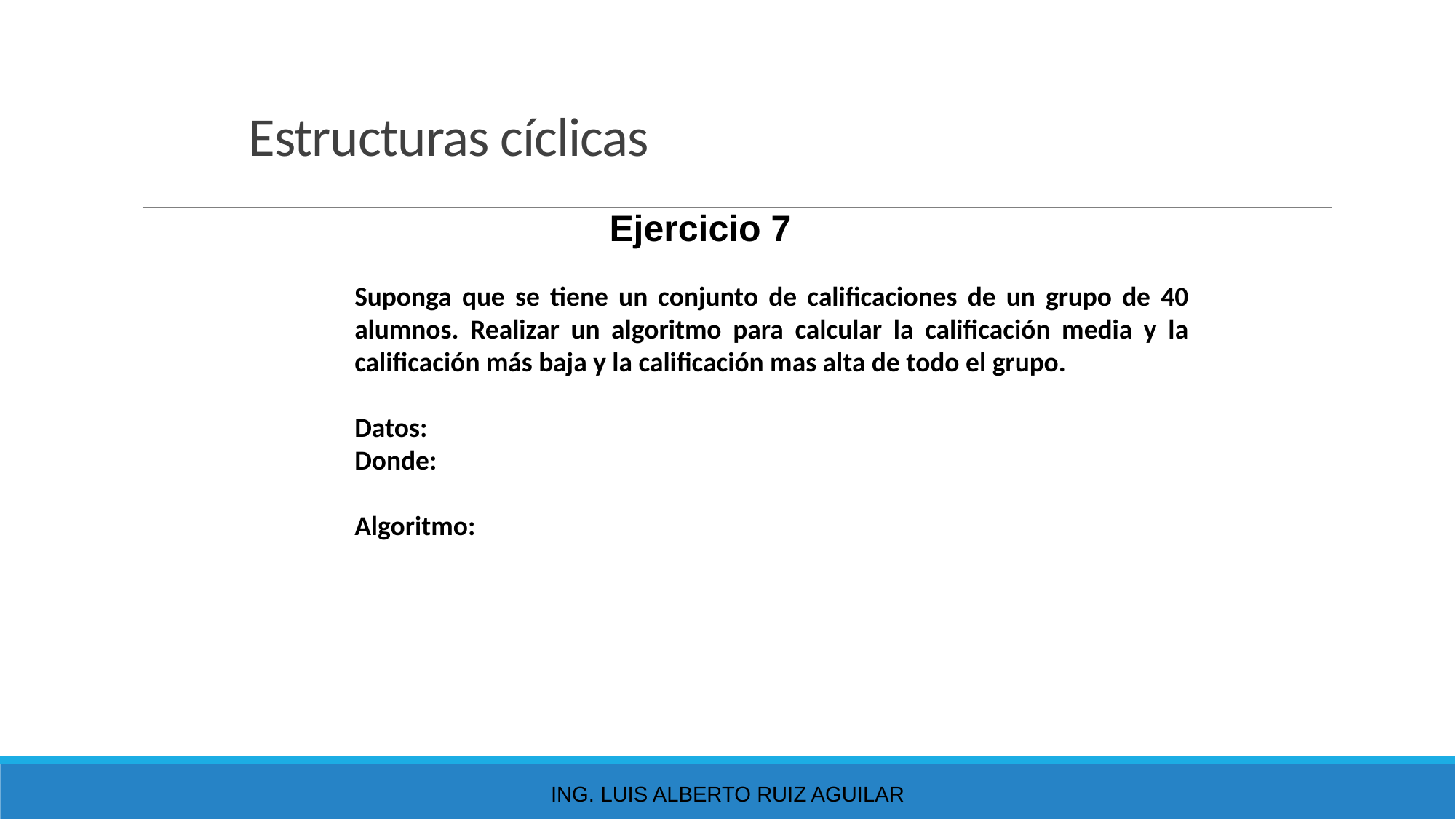

# Estructuras cíclicas
Ejercicio 7
Suponga que se tiene un conjunto de calificaciones de un grupo de 40 alumnos. Realizar un algoritmo para calcular la calificación media y la calificación más baja y la calificación mas alta de todo el grupo.

Datos:
Donde:

Algoritmo:
Ing. Luis Alberto Ruiz Aguilar